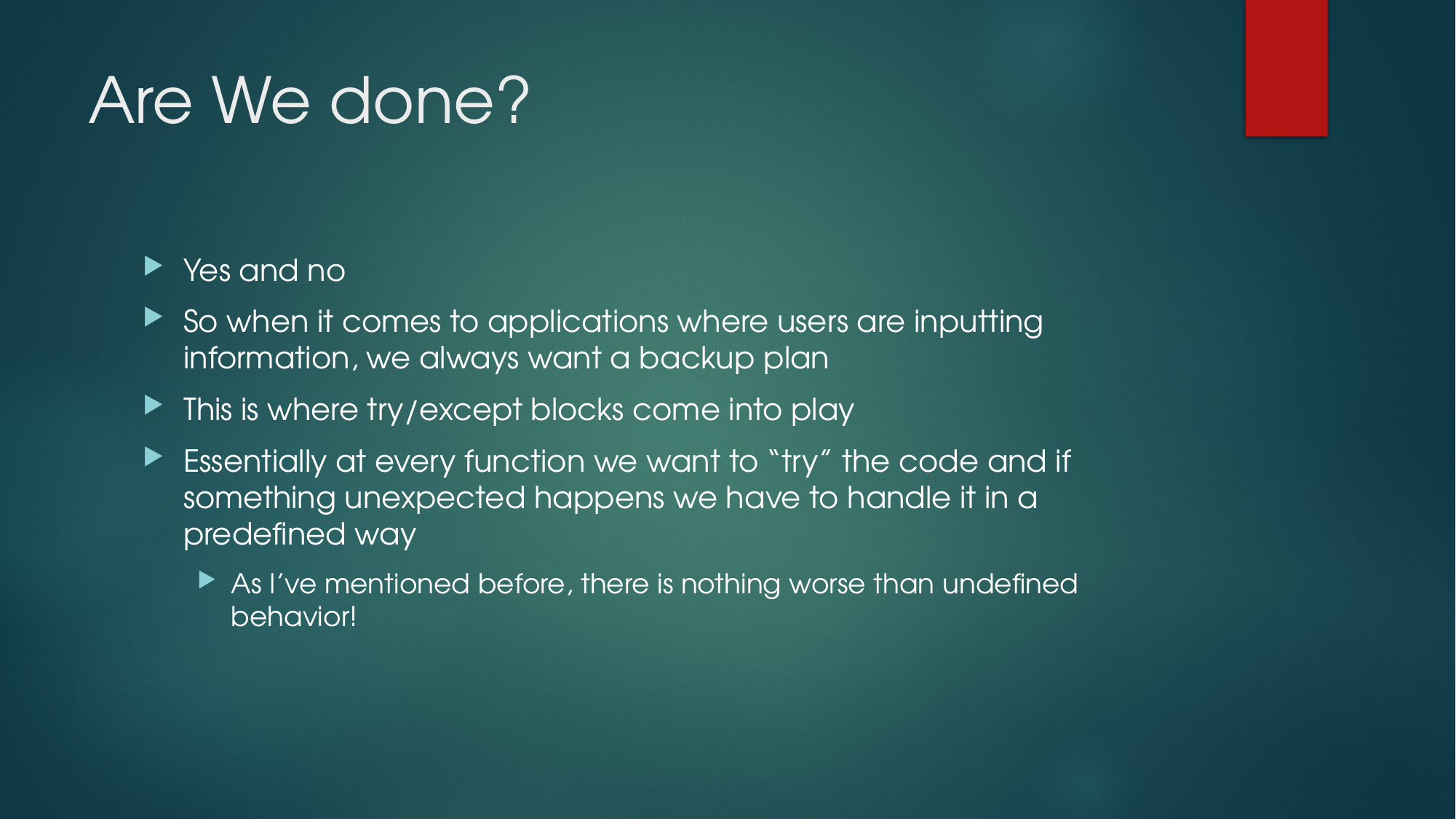

# Are We done?
Yes and no
So when it comes to applications where users are inputting information, we always want a backup plan
This is where try/except blocks come into play
Essentially at every function we want to “try” the code and if something unexpected happens we have to handle it in a predefined way
As I’ve mentioned before, there is nothing worse than undefined behavior!